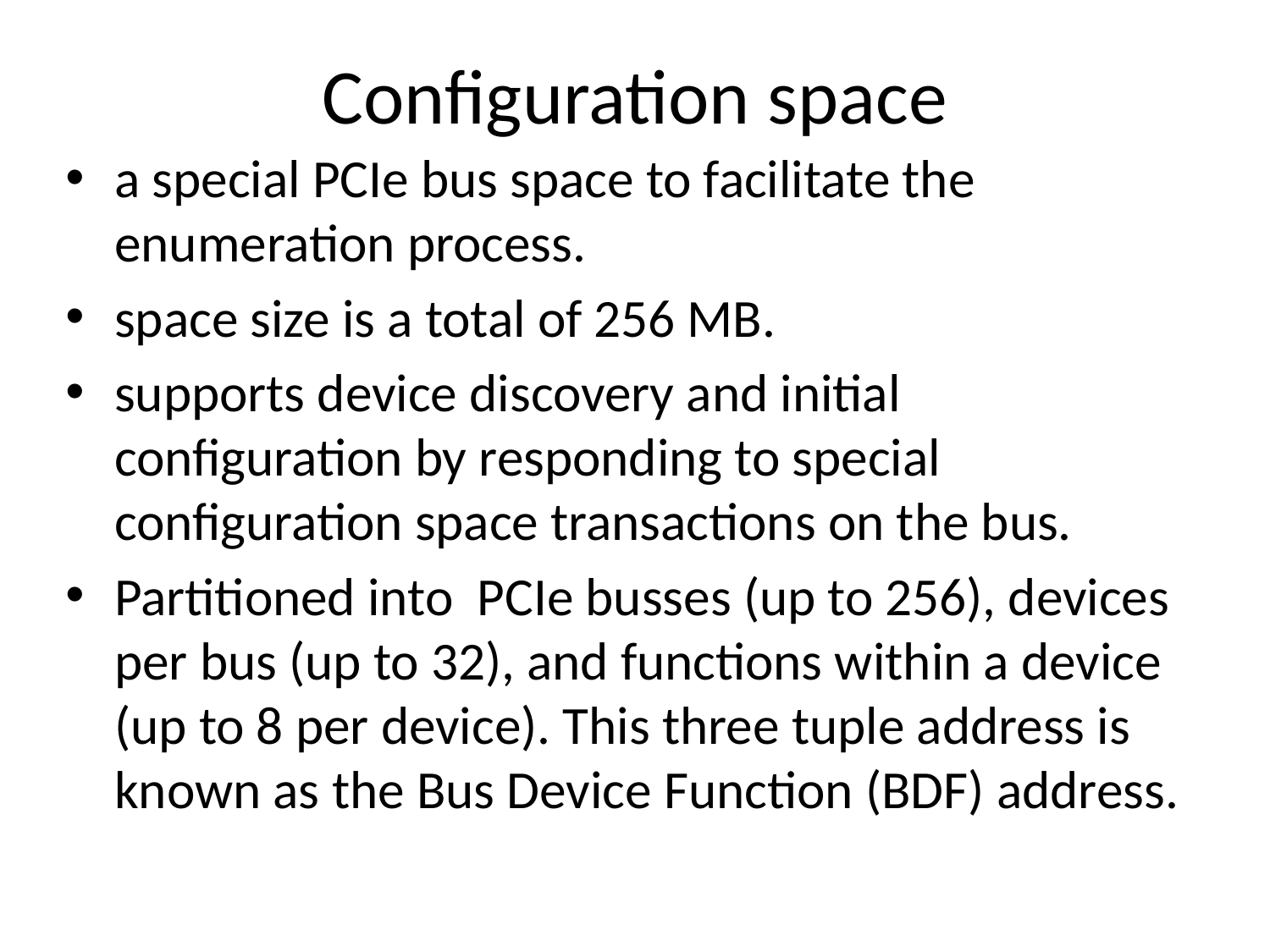

# Configuration space
a special PCIe bus space to facilitate the enumeration process.
space size is a total of 256 MB.
supports device discovery and initial conﬁguration by responding to special conﬁguration space transactions on the bus.
Partitioned into  PCIe busses (up to 256), devices per bus (up to 32), and functions within a device (up to 8 per device). This three tuple address is known as the Bus Device Function (BDF) address.